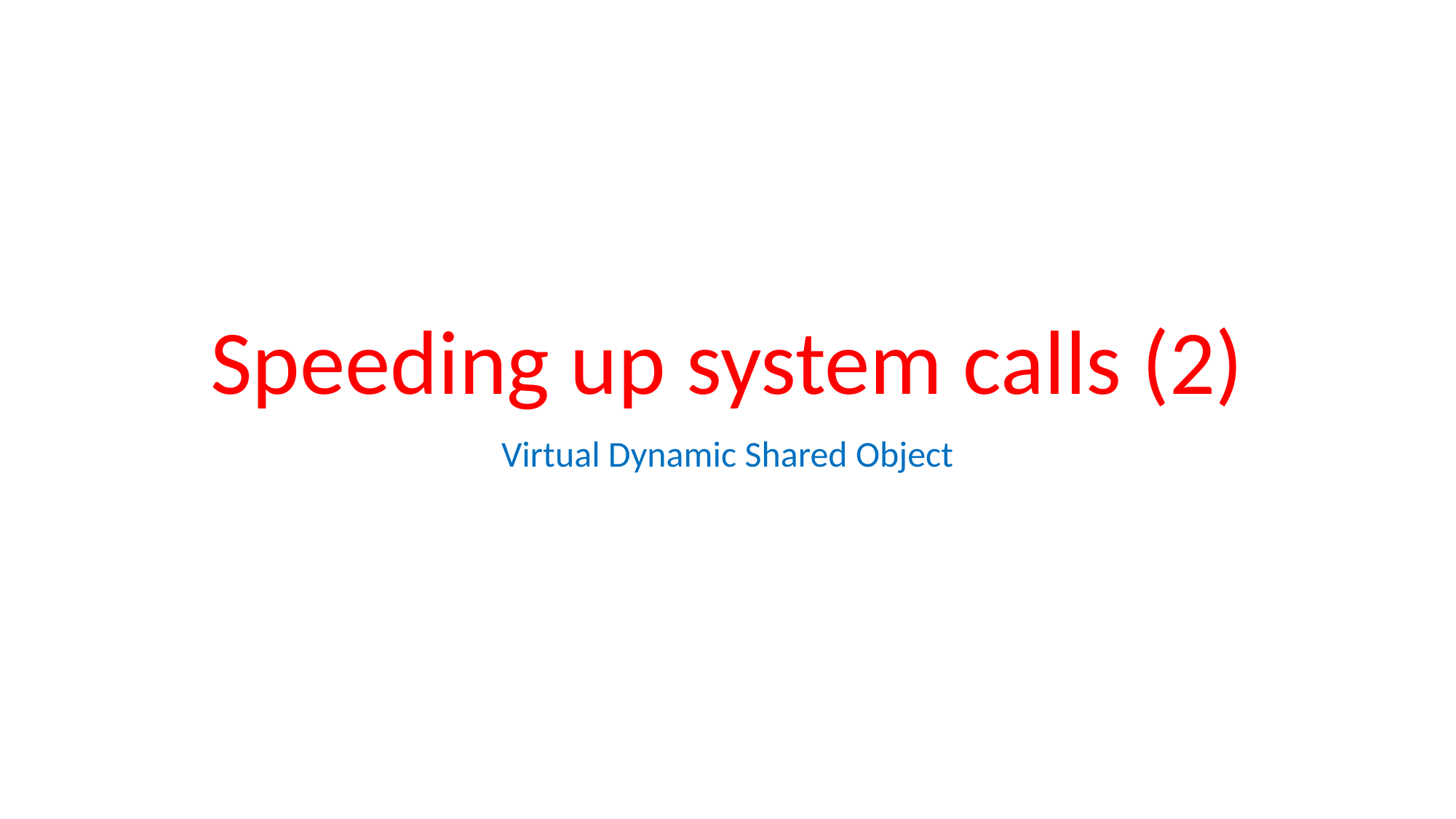

# Speeding up system calls (2)
Virtual Dynamic Shared Object